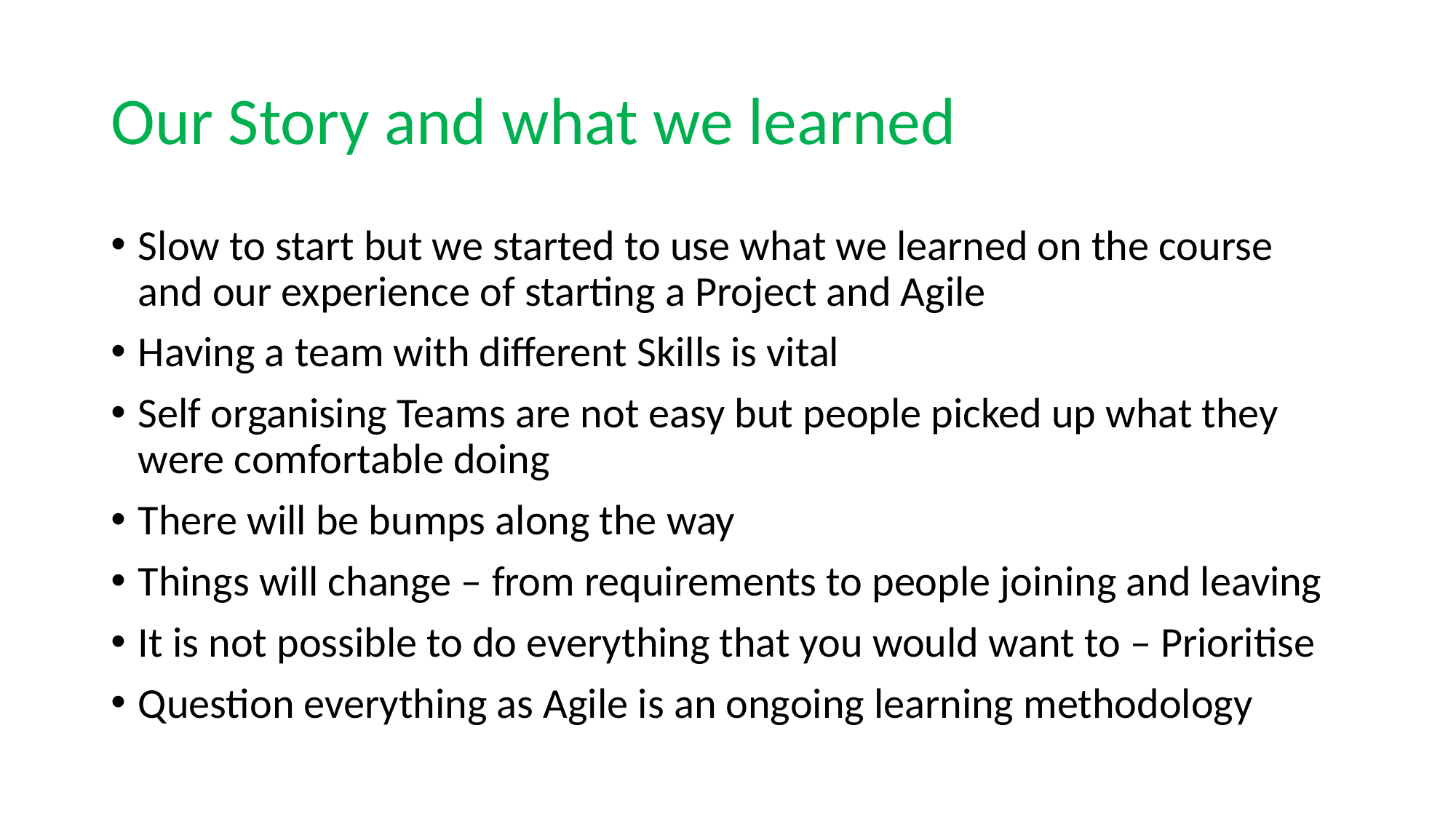

# Our Story and what we learned
Slow to start but we started to use what we learned on the course and our experience of starting a Project and Agile
Having a team with different Skills is vital
Self organising Teams are not easy but people picked up what they were comfortable doing
There will be bumps along the way
Things will change – from requirements to people joining and leaving
It is not possible to do everything that you would want to – Prioritise
Question everything as Agile is an ongoing learning methodology